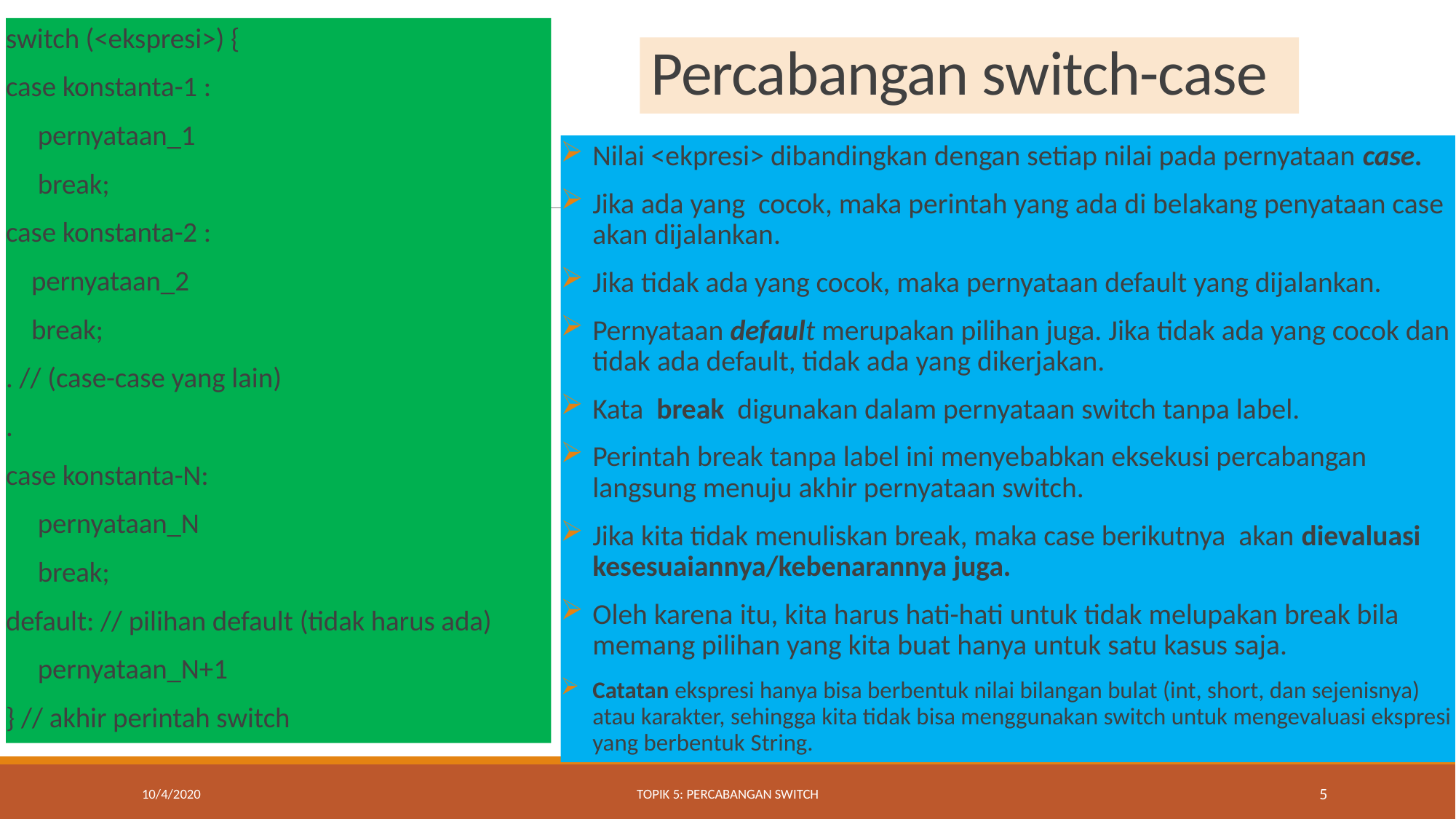

switch (<ekspresi>) {
case konstanta-1 :
     pernyataan_1
     break;
case konstanta-2 :
    pernyataan_2
    break;
. // (case-case yang lain)
.
case konstanta-N:
     pernyataan_N
     break;
default: // pilihan default (tidak harus ada)
     pernyataan_N+1
} // akhir perintah switch

# Percabangan switch-case
Nilai <ekpresi> dibandingkan dengan setiap nilai pada pernyataan case.
Jika ada yang  cocok, maka perintah yang ada di belakang penyataan case akan dijalankan.
Jika tidak ada yang cocok, maka pernyataan default yang dijalankan.
Pernyataan default merupakan pilihan juga. Jika tidak ada yang cocok dan tidak ada default, tidak ada yang dikerjakan.
Kata  break  digunakan dalam pernyataan switch tanpa label.
Perintah break tanpa label ini menyebabkan eksekusi percabangan langsung menuju akhir pernyataan switch.
Jika kita tidak menuliskan break, maka case berikutnya  akan dievaluasi kesesuaiannya/kebenarannya juga.
Oleh karena itu, kita harus hati-hati untuk tidak melupakan break bila memang pilihan yang kita buat hanya untuk satu kasus saja.
Catatan ekspresi hanya bisa berbentuk nilai bilangan bulat (int, short, dan sejenisnya) atau karakter, sehingga kita tidak bisa menggunakan switch untuk mengevaluasi ekspresi yang berbentuk String.

10/4/2020
Topik 5: Percabangan Switch
5